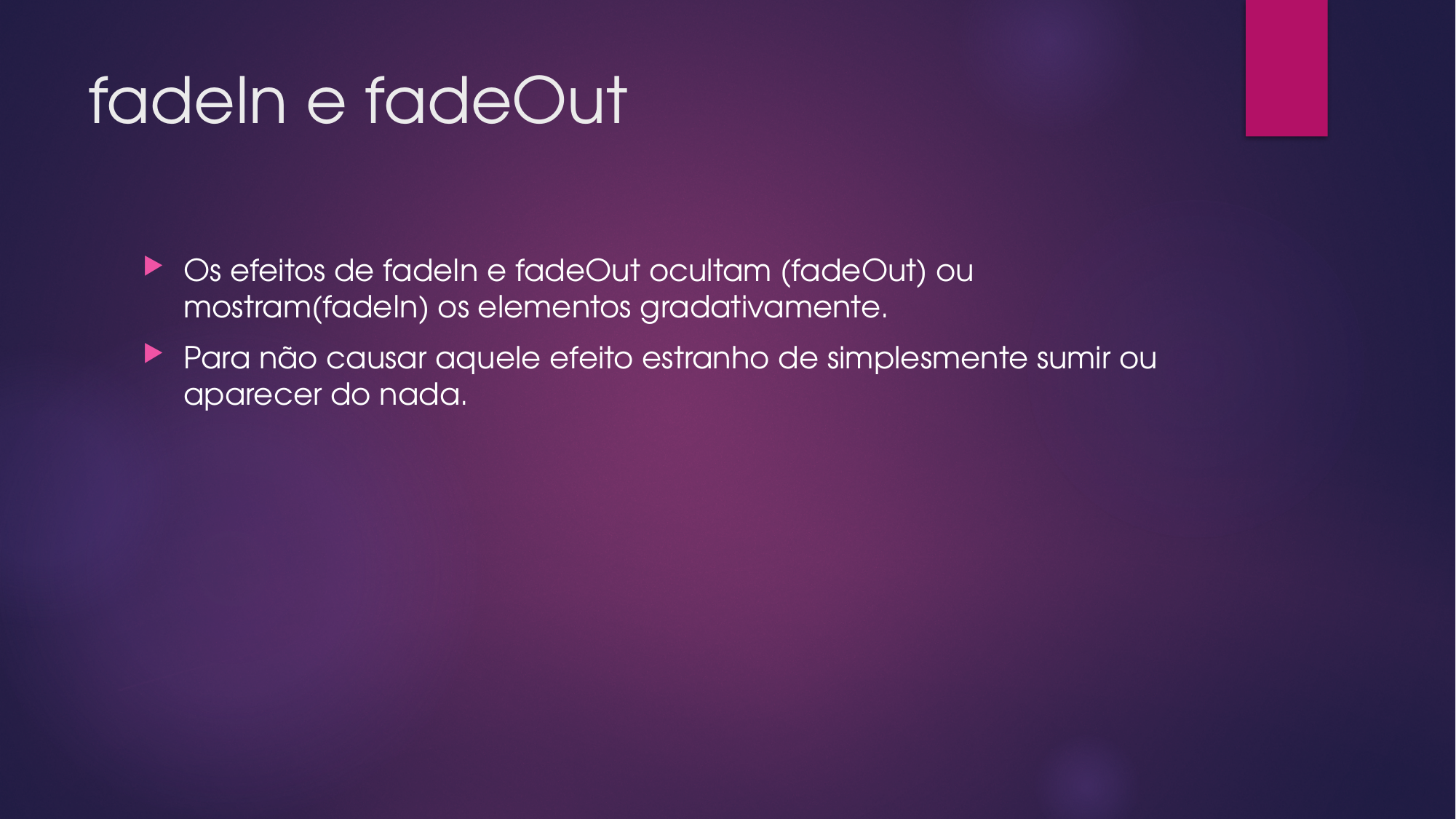

# fadeIn e fadeOut
Os efeitos de fadeIn e fadeOut ocultam (fadeOut) ou mostram(fadeIn) os elementos gradativamente.
Para não causar aquele efeito estranho de simplesmente sumir ou aparecer do nada.